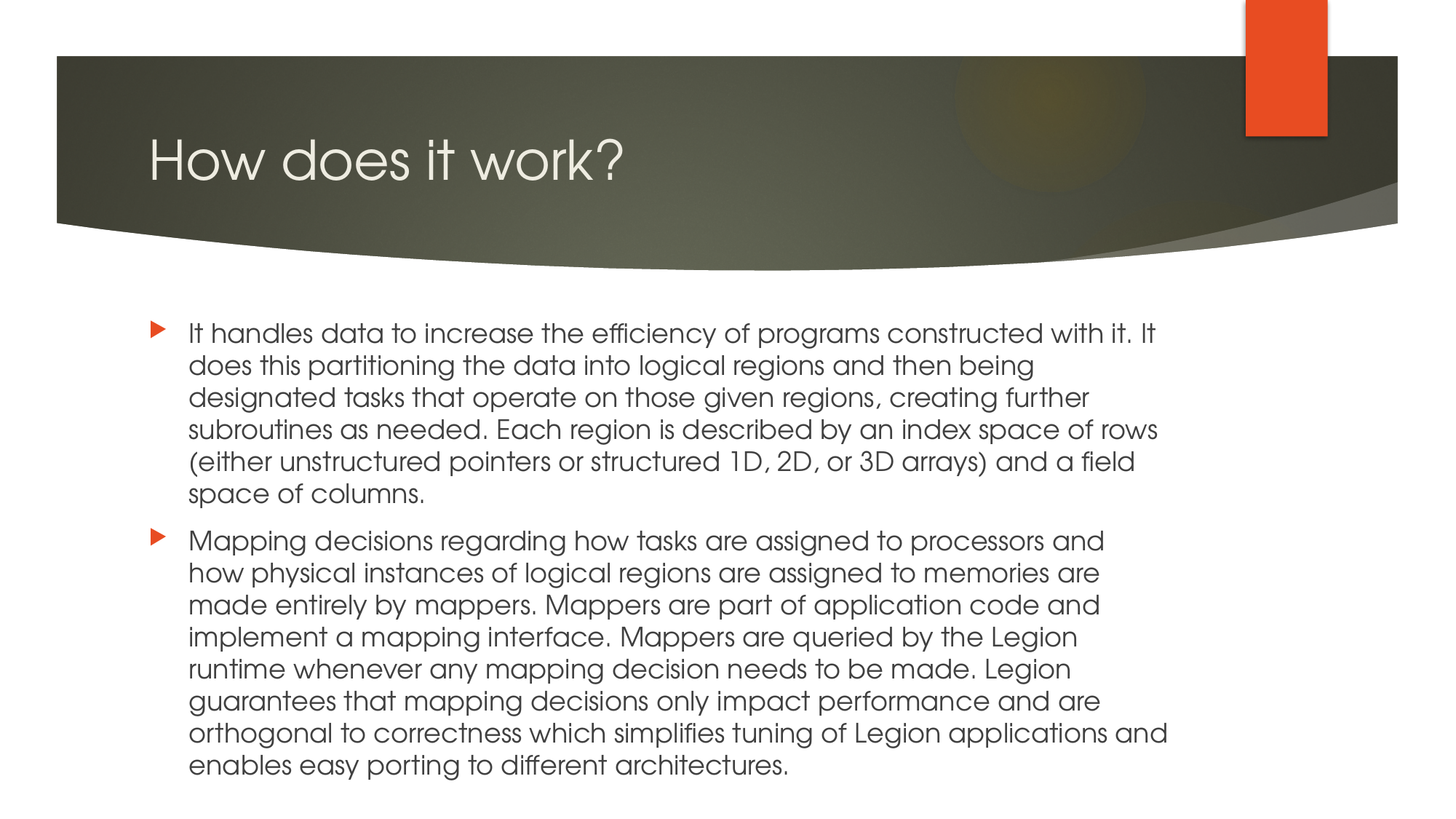

# How does it work?
It handles data to increase the efficiency of programs constructed with it. It does this partitioning the data into logical regions and then being designated tasks that operate on those given regions, creating further subroutines as needed. Each region is described by an index space of rows (either unstructured pointers or structured 1D, 2D, or 3D arrays) and a field space of columns.
Mapping decisions regarding how tasks are assigned to processors and how physical instances of logical regions are assigned to memories are made entirely by mappers. Mappers are part of application code and implement a mapping interface. Mappers are queried by the Legion runtime whenever any mapping decision needs to be made. Legion guarantees that mapping decisions only impact performance and are orthogonal to correctness which simplifies tuning of Legion applications and enables easy porting to different architectures.